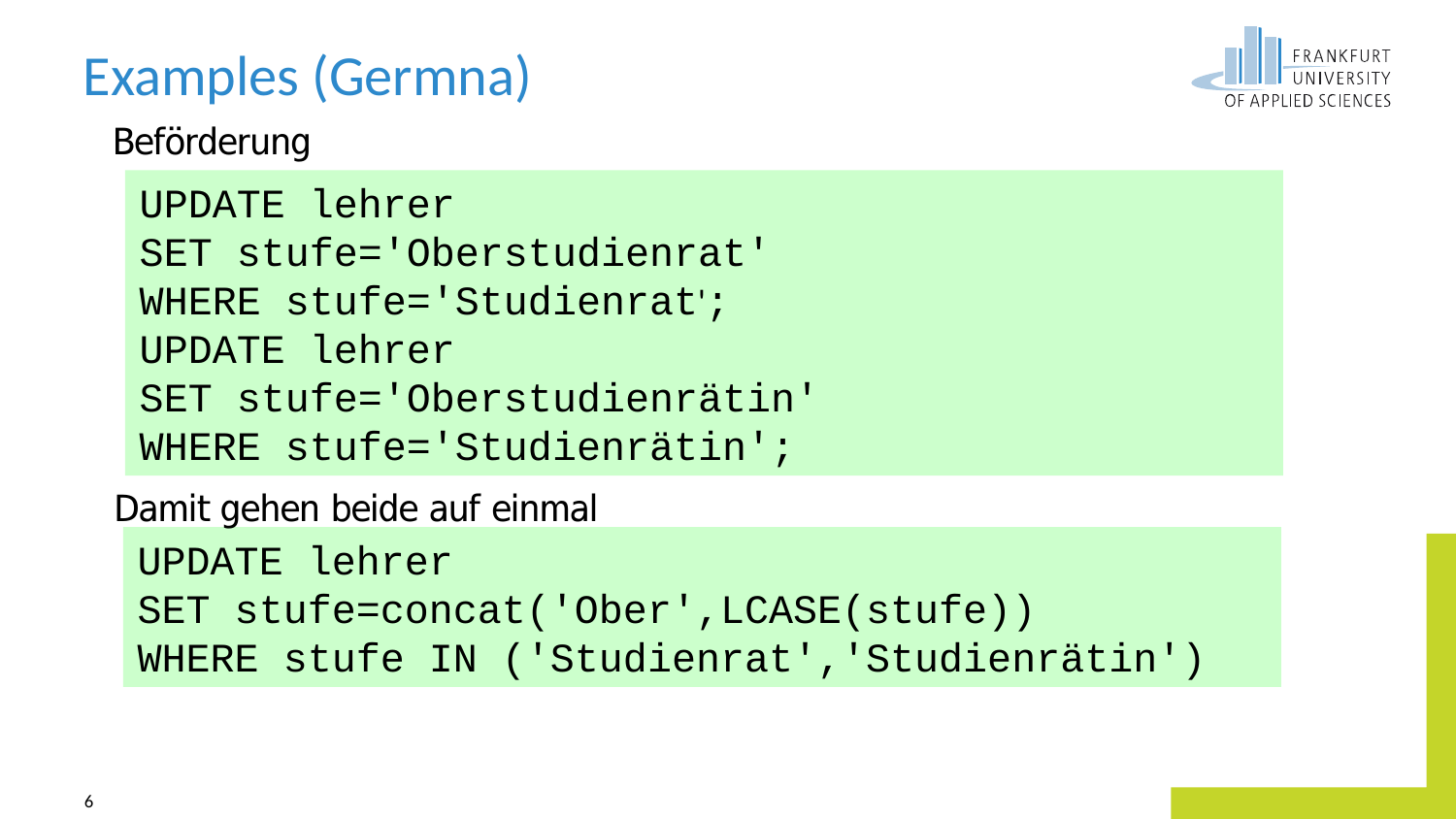

# Examples (Germna)
Beförderung
UPDATE lehrer
SET stufe='Oberstudienrat'
WHERE stufe='Studienrat';
UPDATE lehrer
SET stufe='Oberstudienrätin'
WHERE stufe='Studienrätin';
Damit gehen beide auf einmal
UPDATE lehrer
SET stufe=concat('Ober',LCASE(stufe))
WHERE stufe IN ('Studienrat','Studienrätin')
6